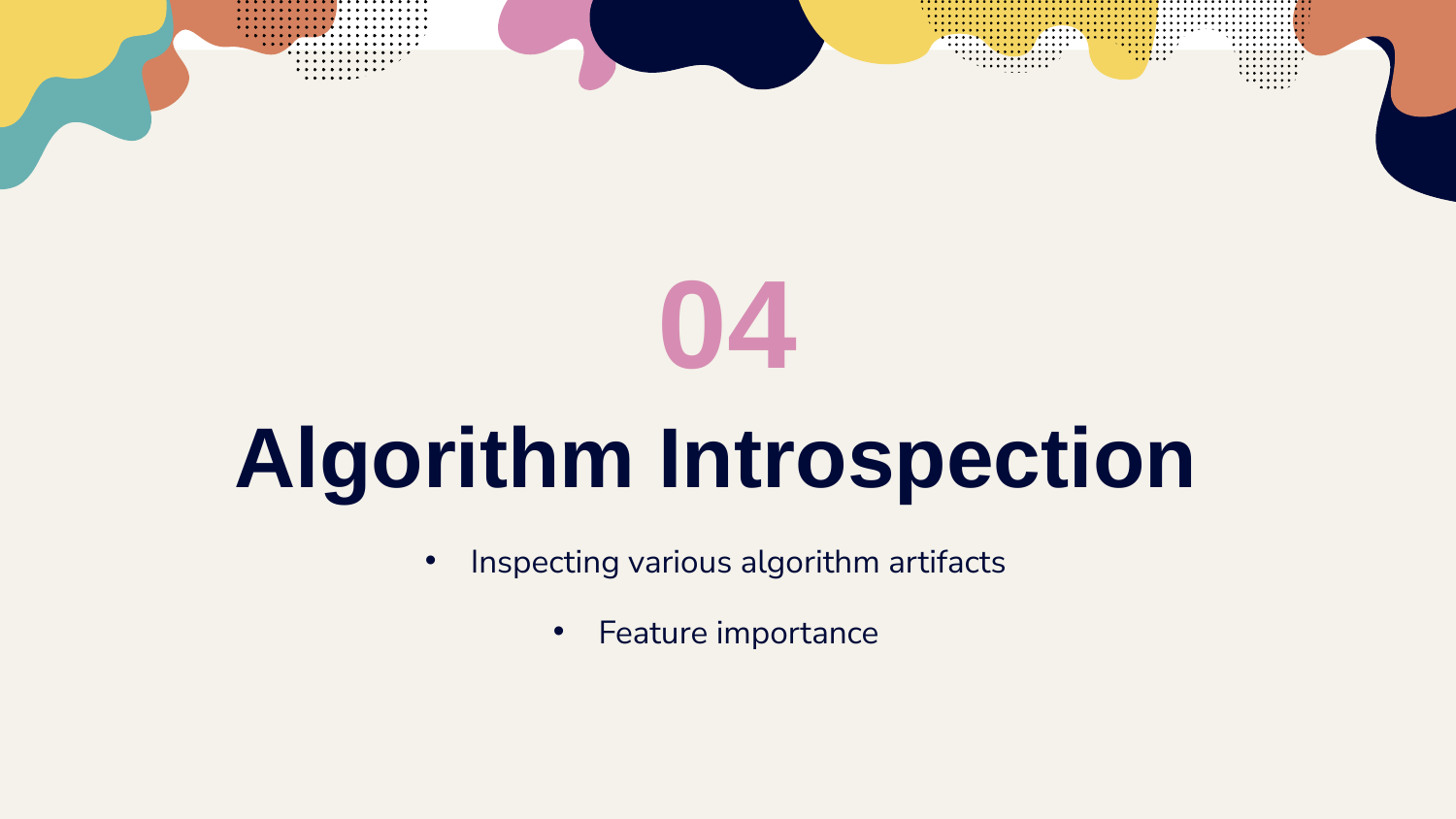

04
# Algorithm Introspection
Inspecting various algorithm artifacts
Feature importance